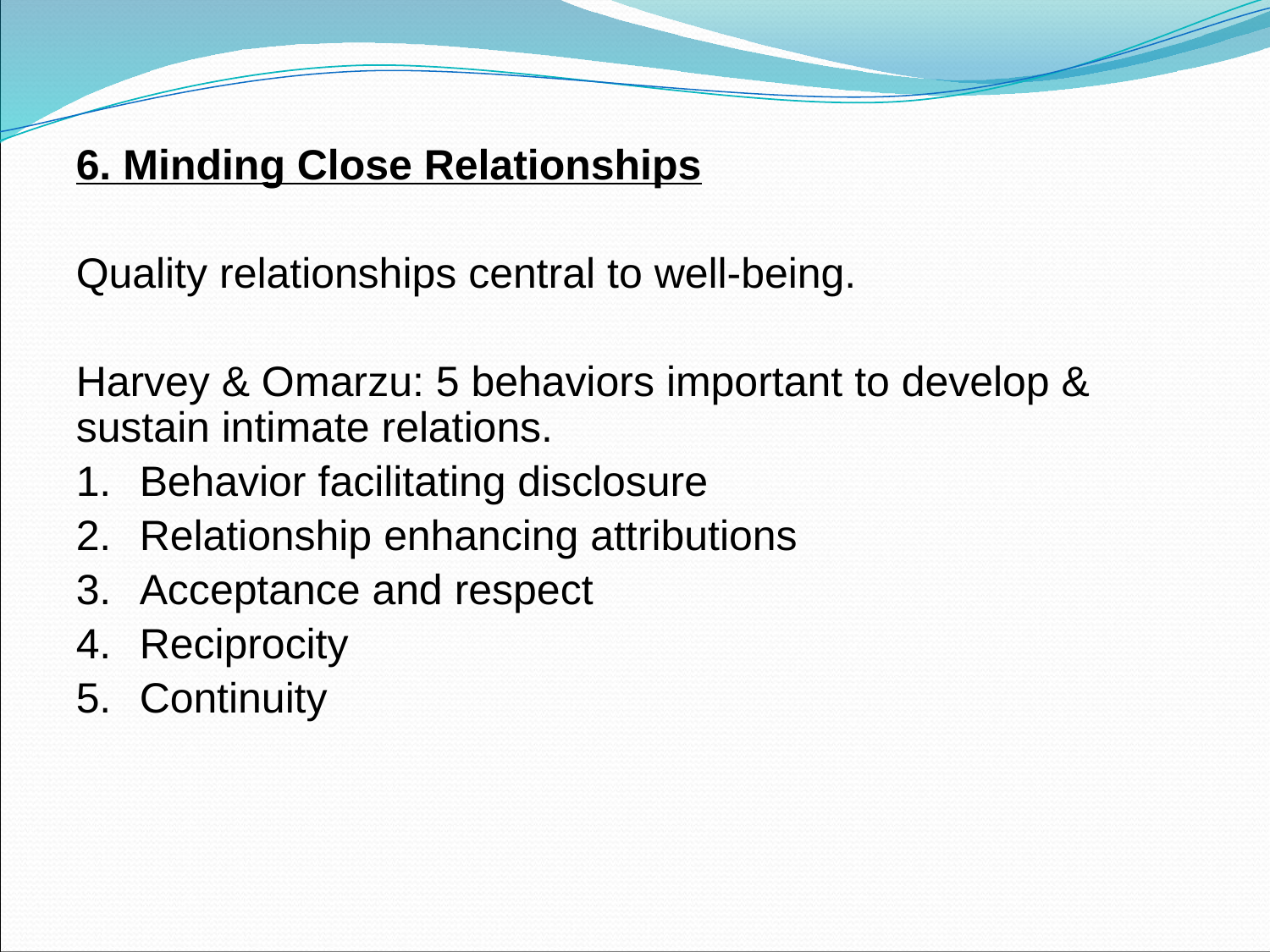

6. Minding Close Relationships

Quality relationships central to well-being.

Harvey & Omarzu: 5 behaviors important to develop & sustain intimate relations.
Behavior facilitating disclosure
Relationship enhancing attributions
Acceptance and respect
Reciprocity
Continuity